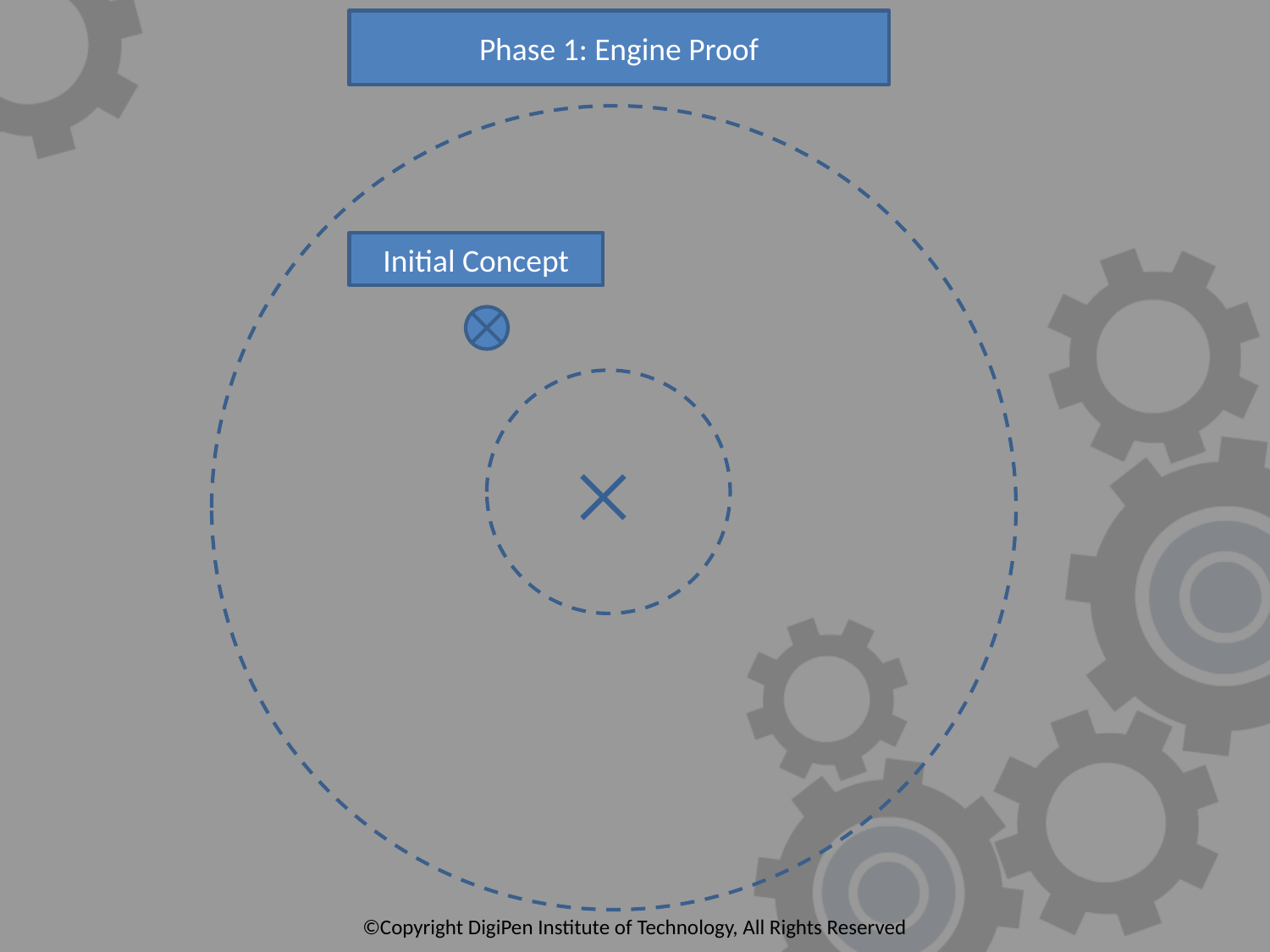

Phase 1: Engine Proof

Initial Concept

©Copyright DigiPen Institute of Technology, All Rights Reserved